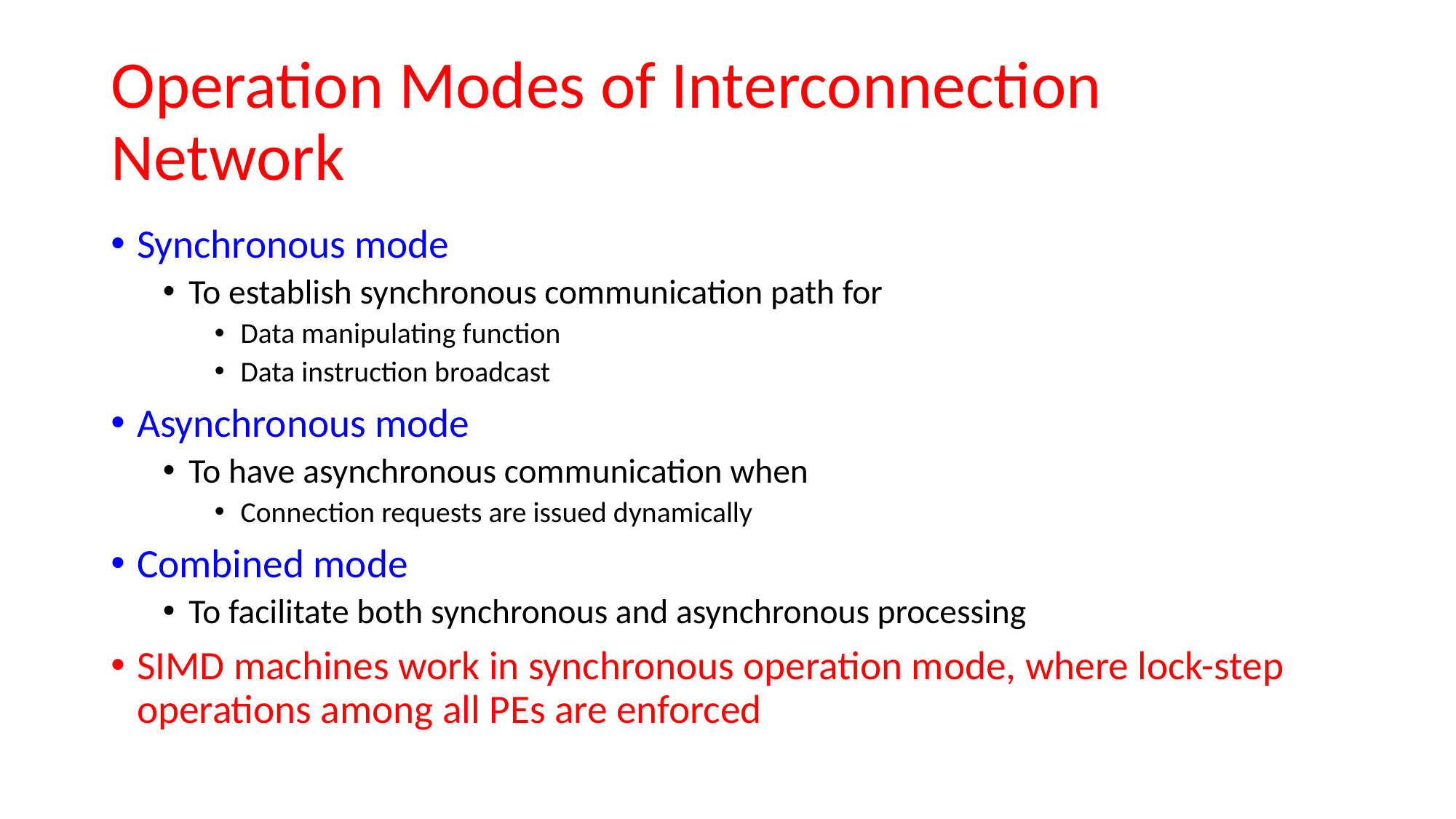

# Operation Modes of Interconnection Network
Synchronous mode
To establish synchronous communication path for
Data manipulating function
Data instruction broadcast
Asynchronous mode
To have asynchronous communication when
Connection requests are issued dynamically
Combined mode
To facilitate both synchronous and asynchronous processing
SIMD machines work in synchronous operation mode, where lock-step operations among all PEs are enforced